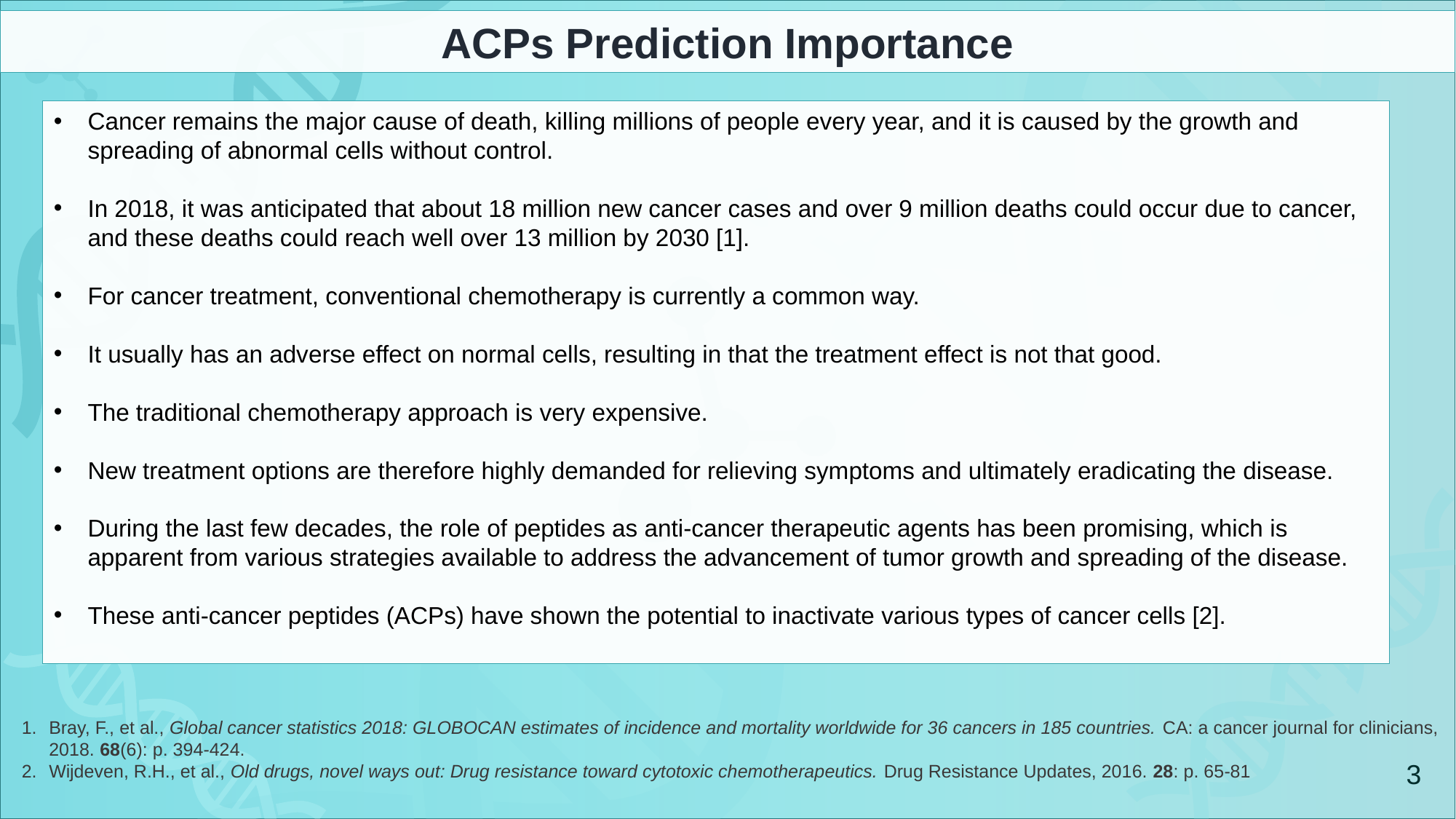

ACPs Prediction Importance
Cancer remains the major cause of death, killing millions of people every year, and it is caused by the growth and spreading of abnormal cells without control.

In 2018, it was anticipated that about 18 million new cancer cases and over 9 million deaths could occur due to cancer, and these deaths could reach well over 13 million by 2030 [1].

For cancer treatment, conventional chemotherapy is currently a common way.

It usually has an adverse effect on normal cells, resulting in that the treatment effect is not that good.

The traditional chemotherapy approach is very expensive.

New treatment options are therefore highly demanded for relieving symptoms and ultimately eradicating the disease.

During the last few decades, the role of peptides as anti-cancer therapeutic agents has been promising, which is apparent from various strategies available to address the advancement of tumor growth and spreading of the disease.

These anti-cancer peptides (ACPs) have shown the potential to inactivate various types of cancer cells [2].

Bray, F., et al., Global cancer statistics 2018: GLOBOCAN estimates of incidence and mortality worldwide for 36 cancers in 185 countries. CA: a cancer journal for clinicians, 2018. 68(6): p. 394-424.
Wijdeven, R.H., et al., Old drugs, novel ways out: Drug resistance toward cytotoxic chemotherapeutics. Drug Resistance Updates, 2016. 28: p. 65-81
3